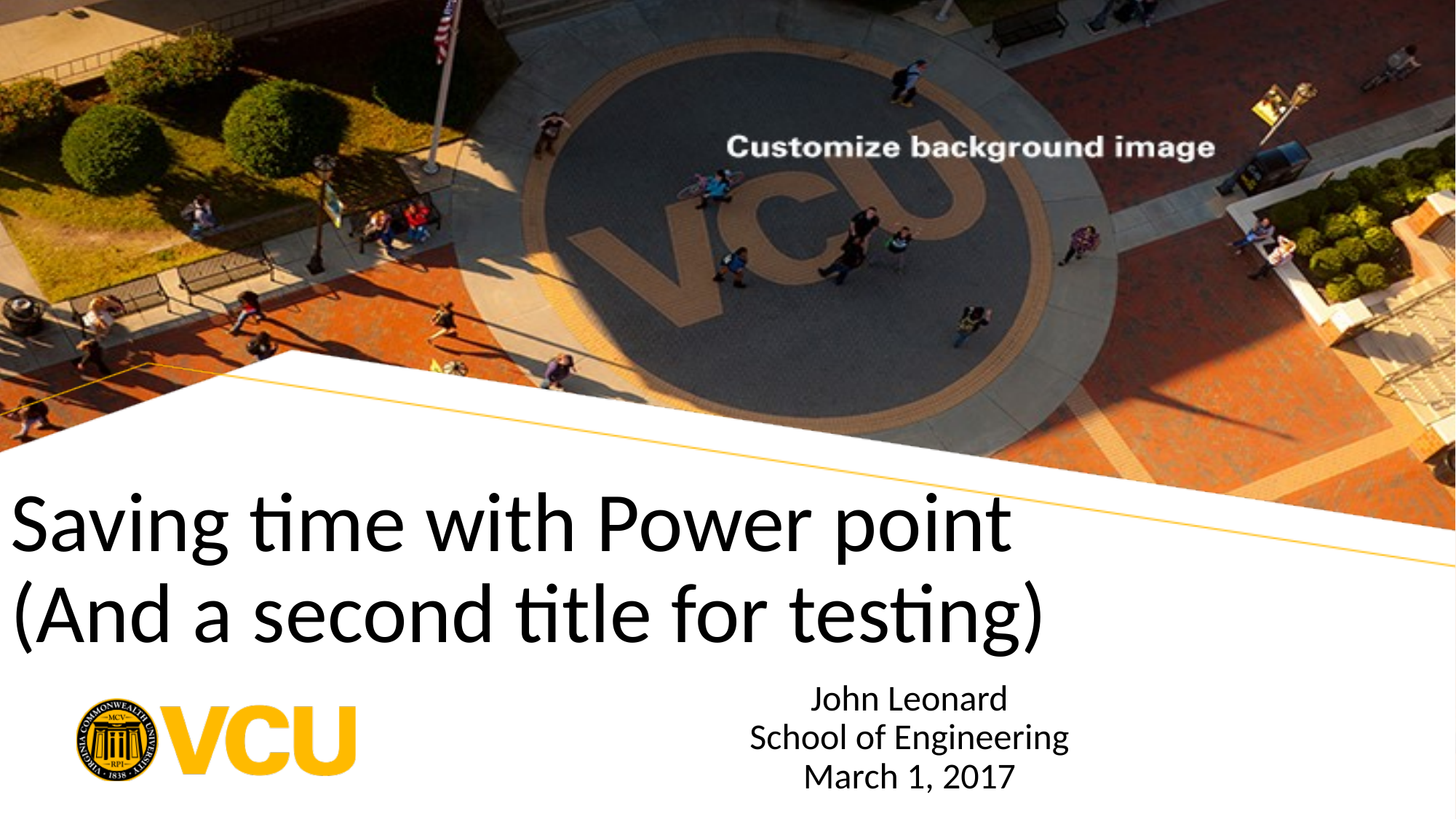

# Saving time with Power point (And a second title for testing)
John Leonard
School of Engineering
March 1, 2017